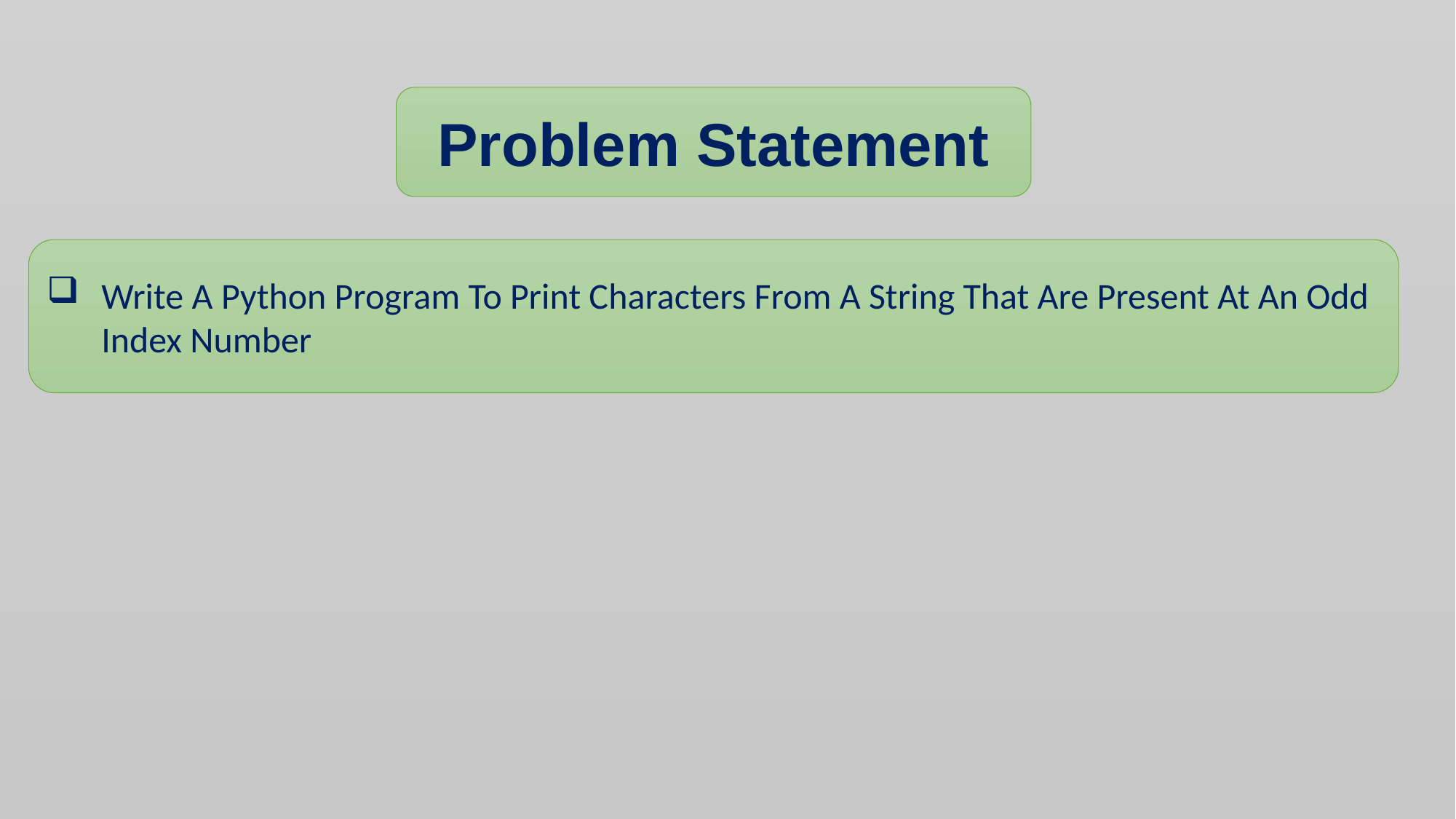

Problem Statement
Write A Python Program To Print Characters From A String That Are Present At An Odd Index Number